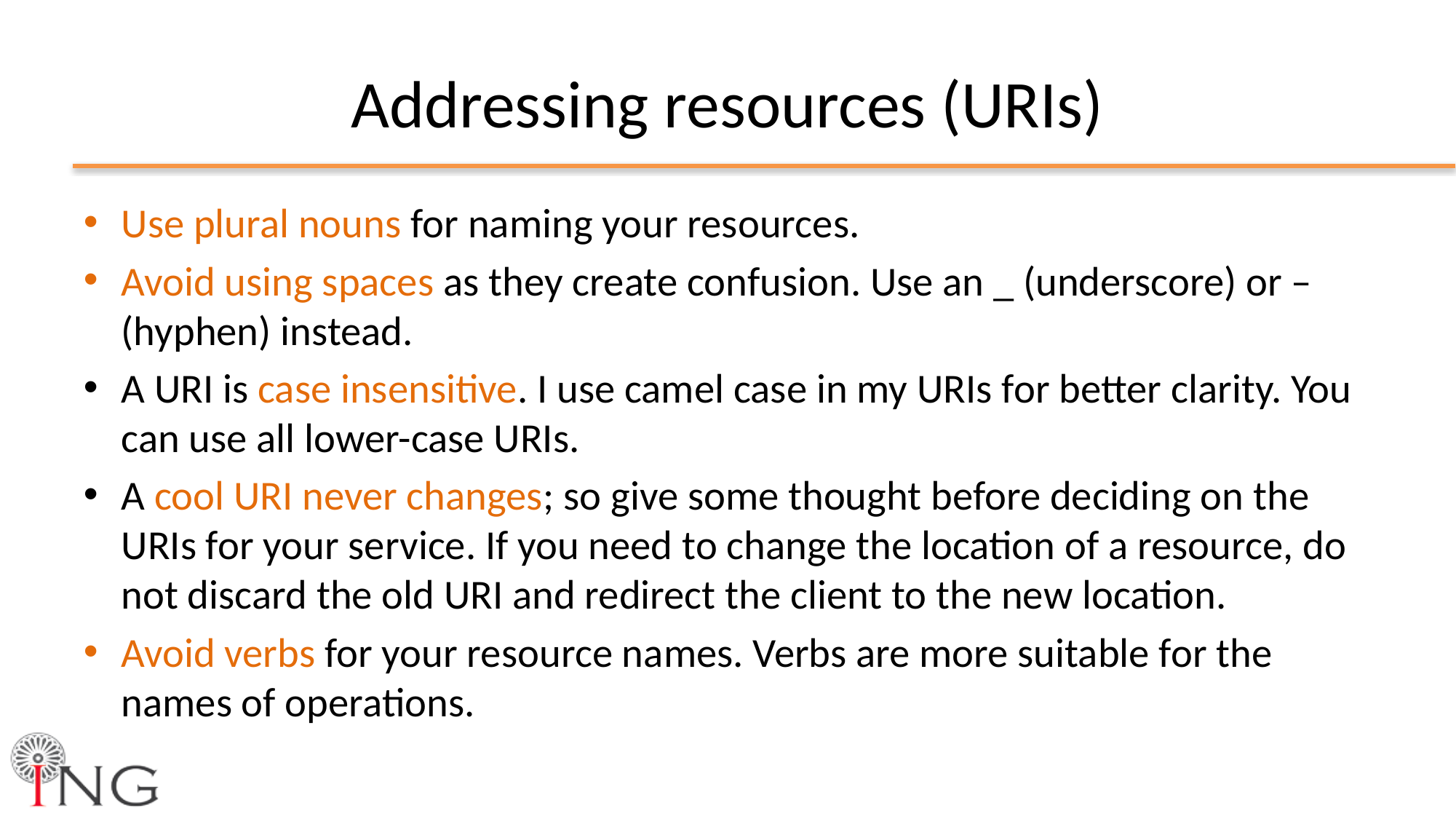

# Addressing resources (URIs)
Use plural nouns for naming your resources.
Avoid using spaces as they create confusion. Use an _ (underscore) or – (hyphen) instead.
A URI is case insensitive. I use camel case in my URIs for better clarity. You can use all lower-case URIs.
A cool URI never changes; so give some thought before deciding on the URIs for your service. If you need to change the location of a resource, do not discard the old URI and redirect the client to the new location.
Avoid verbs for your resource names. Verbs are more suitable for the names of operations.